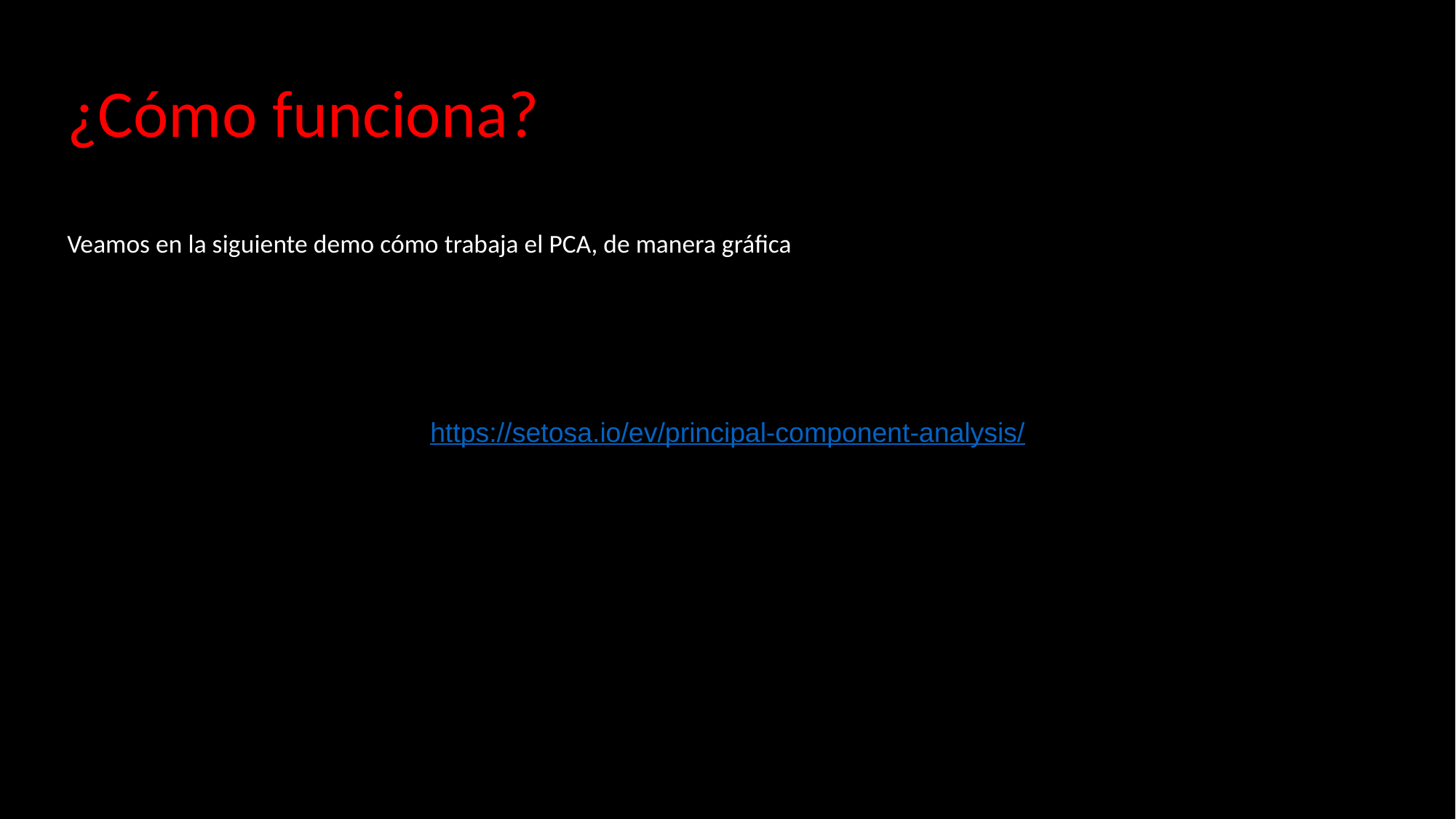

¿Cómo funciona?
Veamos en la siguiente demo cómo trabaja el PCA, de manera gráfica

https://setosa.io/ev/principal-component-analysis/